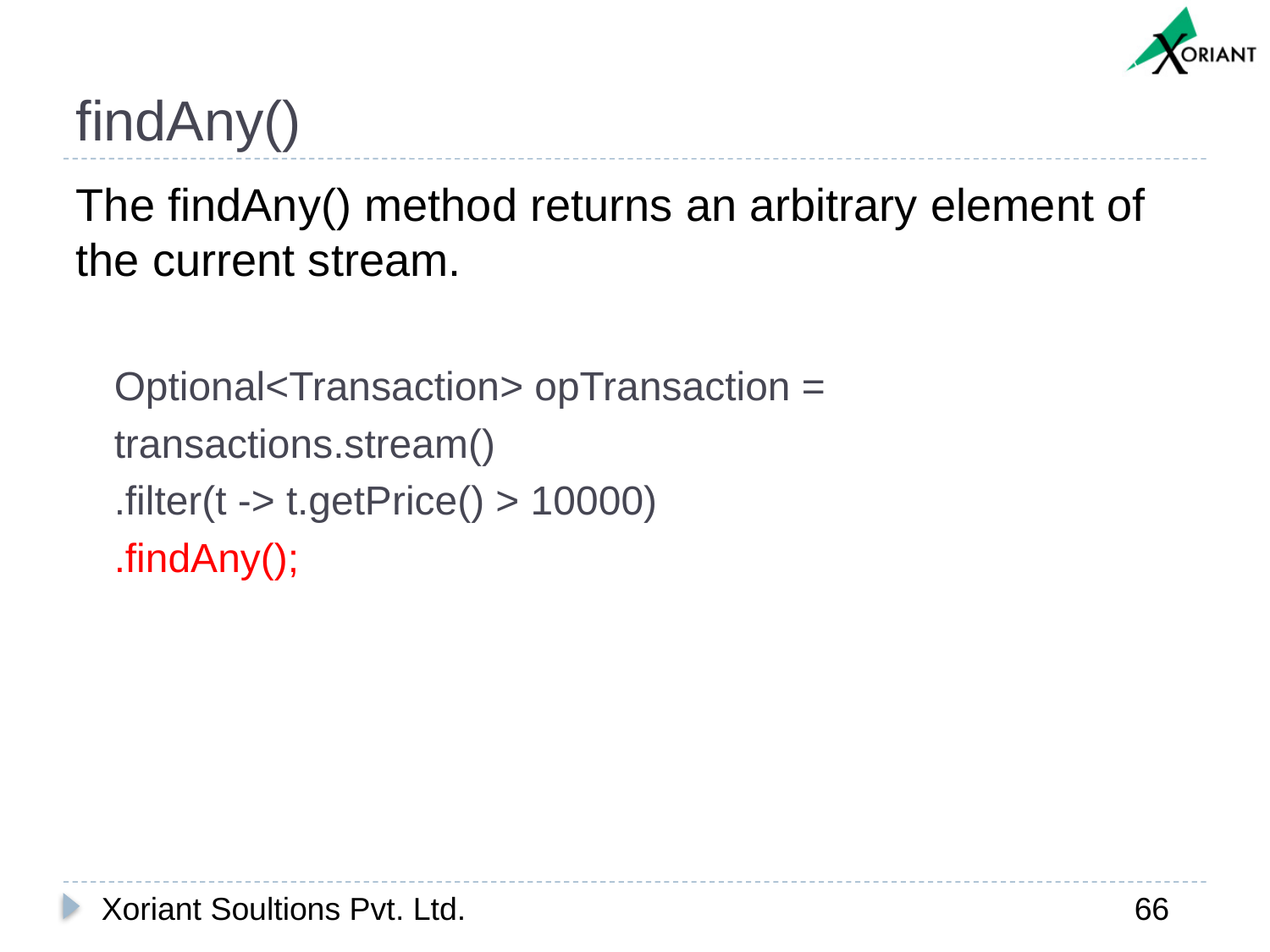

# findAny()
The findAny() method returns an arbitrary element of the current stream.

Optional<Transaction> opTransaction =
transactions.stream()
.filter(t -> t.getPrice() > 10000)
.findAny();
Xoriant Soultions Pvt. Ltd.
66